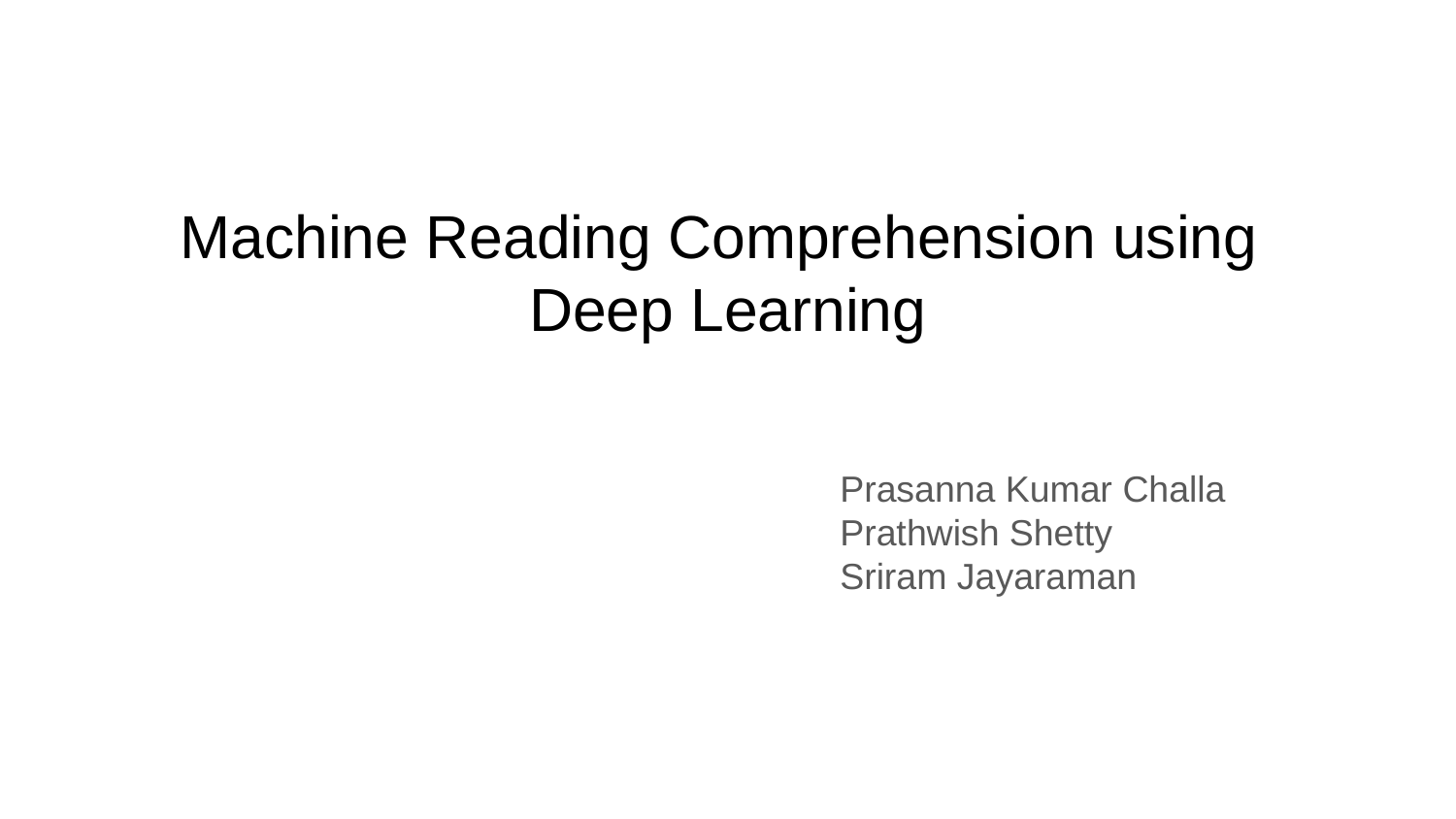

# Machine Reading Comprehension using
Deep Learning
Prasanna Kumar Challa
Prathwish Shetty
Sriram Jayaraman